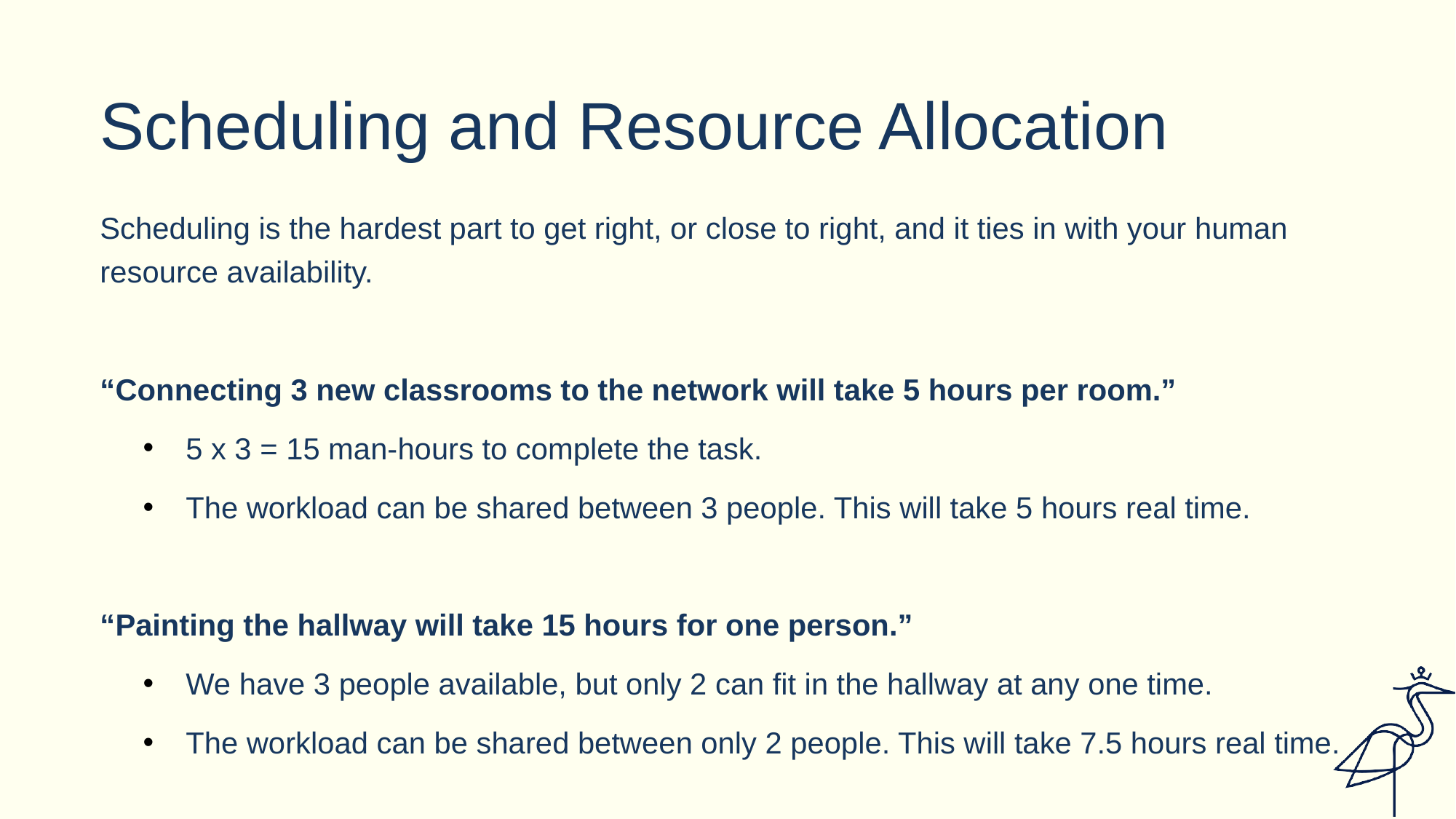

# Scheduling and Resource Allocation
Scheduling is the hardest part to get right, or close to right, and it ties in with your human resource availability.

“Connecting 3 new classrooms to the network will take 5 hours per room.”
5 x 3 = 15 man-hours to complete the task.
The workload can be shared between 3 people. This will take 5 hours real time.

“Painting the hallway will take 15 hours for one person.”
We have 3 people available, but only 2 can fit in the hallway at any one time.
The workload can be shared between only 2 people. This will take 7.5 hours real time.